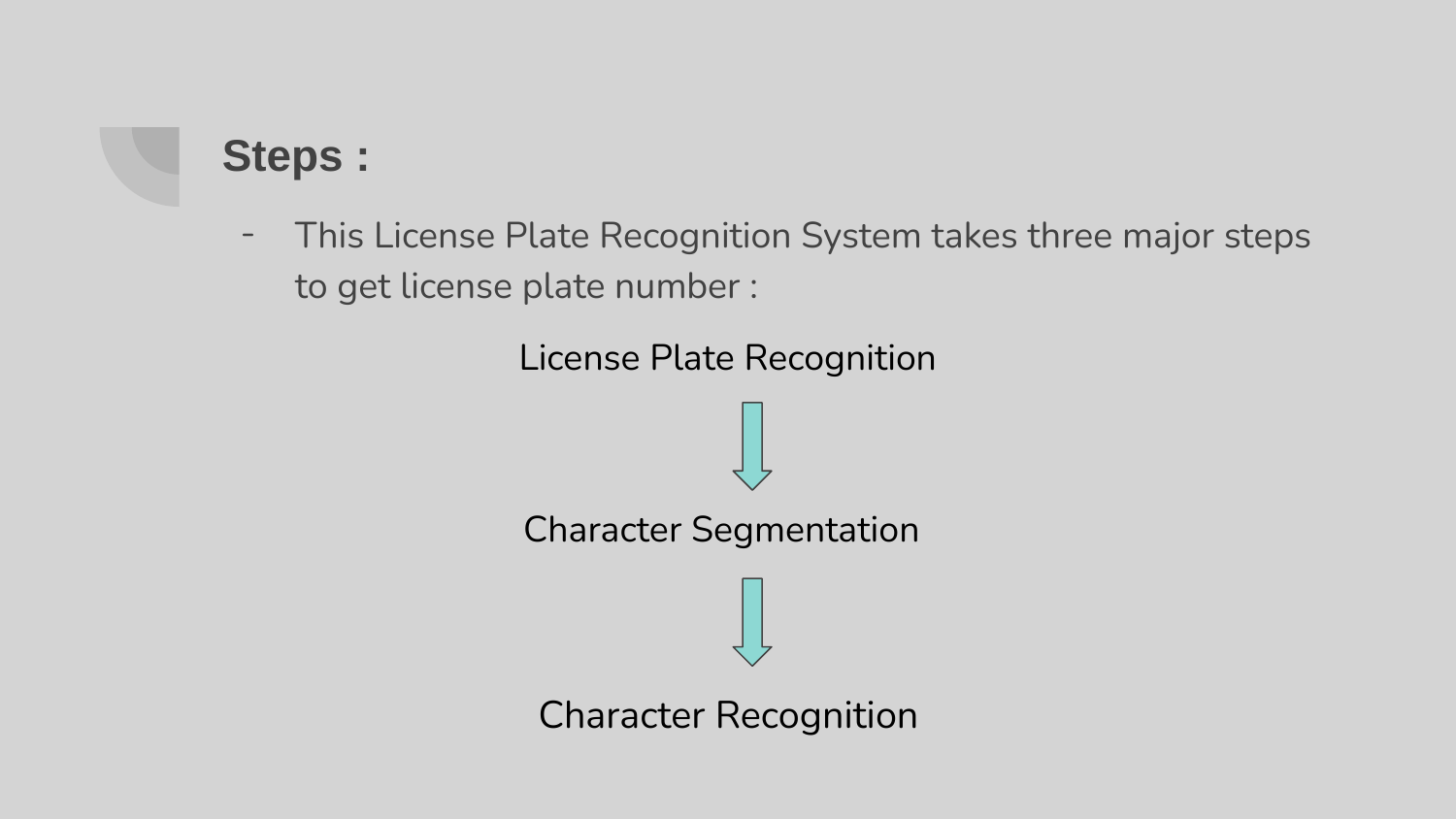

# Steps :
This License Plate Recognition System takes three major steps to get license plate number :

License Plate Recognition

Character Segmentation

Character Recognition